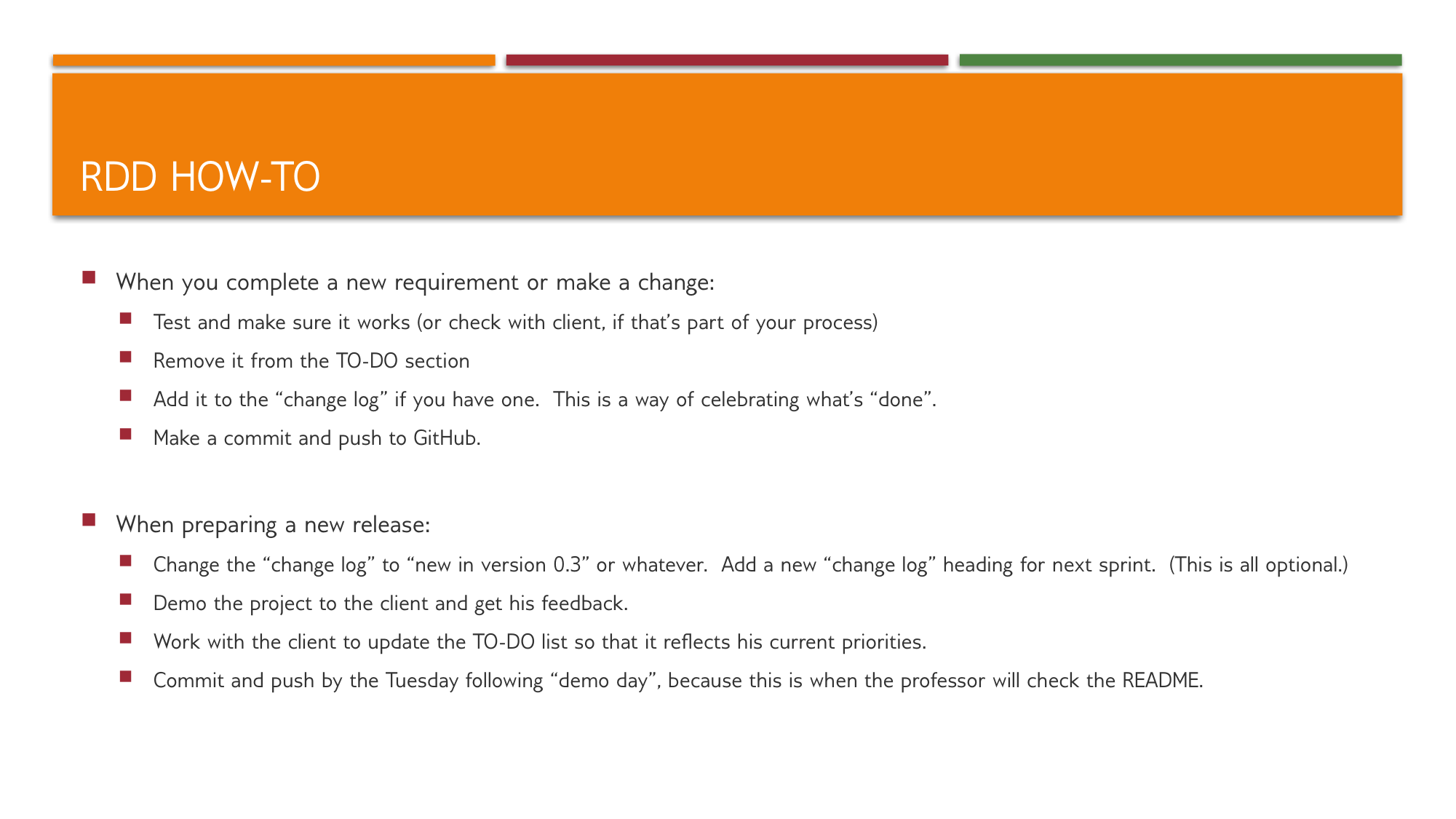

# RDD How-TO
When you complete a new requirement or make a change:
Test and make sure it works (or check with client, if that’s part of your process)
Remove it from the TO-DO section
Add it to the “change log” if you have one.  This is a way of celebrating what’s “done”.
Make a commit and push to GitHub.

When preparing a new release:
Change the “change log” to “new in version 0.3” or whatever.  Add a new “change log” heading for next sprint.  (This is all optional.)
Demo the project to the client and get his feedback.
Work with the client to update the TO-DO list so that it reflects his current priorities.
Commit and push by the Tuesday following “demo day”, because this is when the professor will check the README.